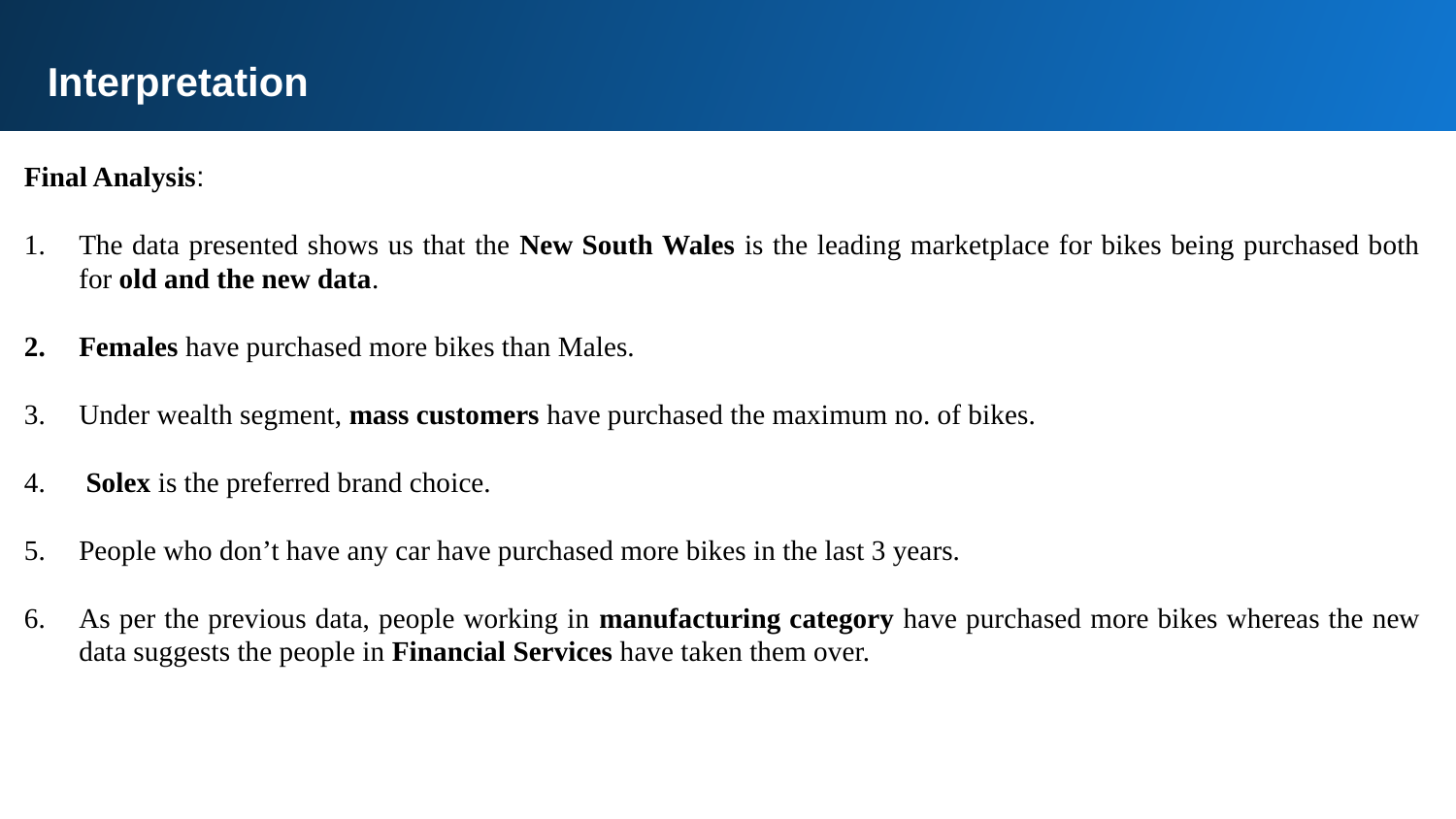

Interpretation
Final Analysis:

The data presented shows us that the New South Wales is the leading marketplace for bikes being purchased both for old and the new data.

Females have purchased more bikes than Males.

Under wealth segment, mass customers have purchased the maximum no. of bikes.

 Solex is the preferred brand choice.

People who don’t have any car have purchased more bikes in the last 3 years.

As per the previous data, people working in manufacturing category have purchased more bikes whereas the new data suggests the people in Financial Services have taken them over.